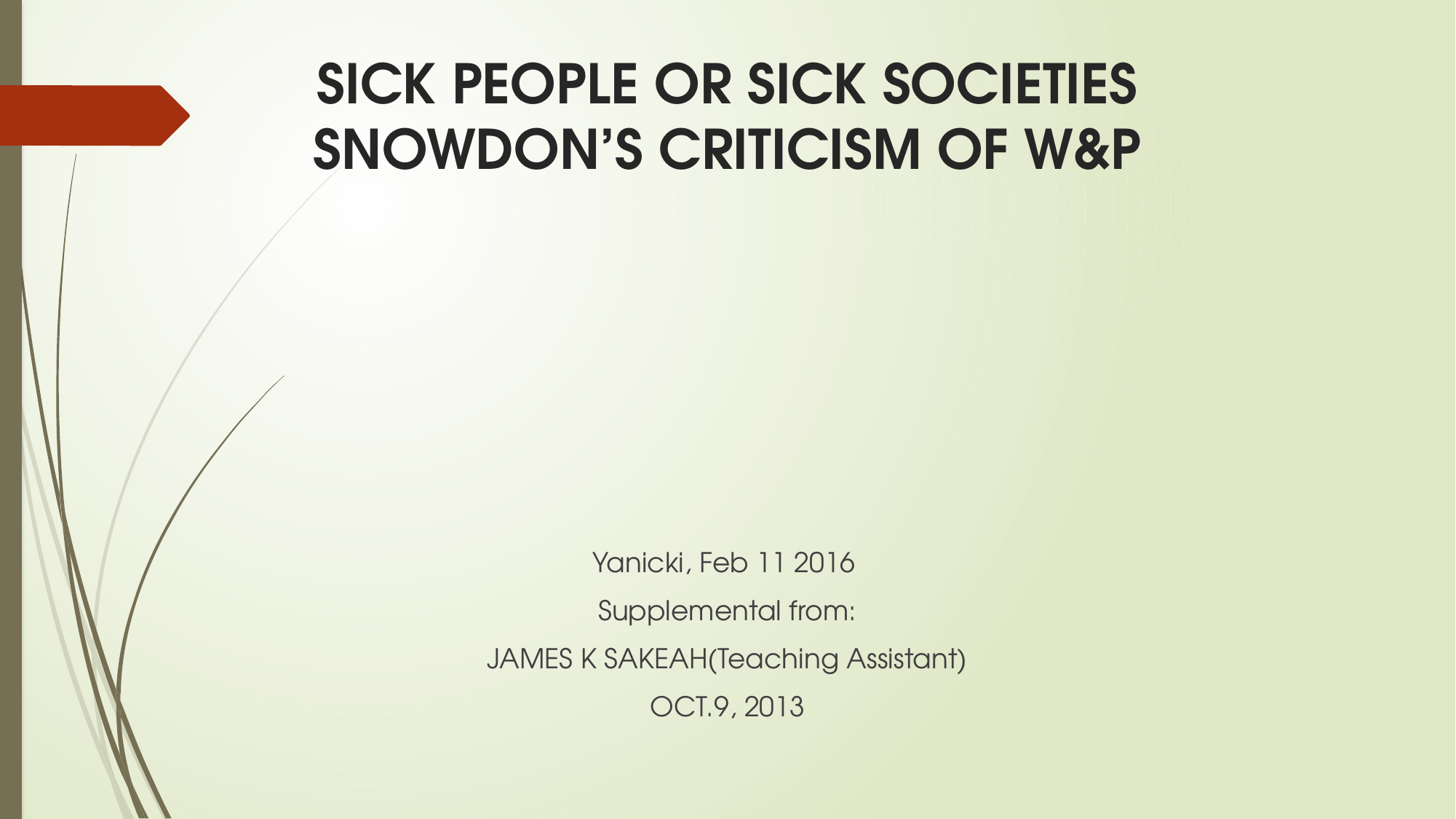

# SICK PEOPLE OR SICK SOCIETIES SNOWDON’S CRITICISM OF W&P
Yanicki, Feb 11 2016
Supplemental from:
JAMES K SAKEAH(Teaching Assistant)
OCT.9, 2013